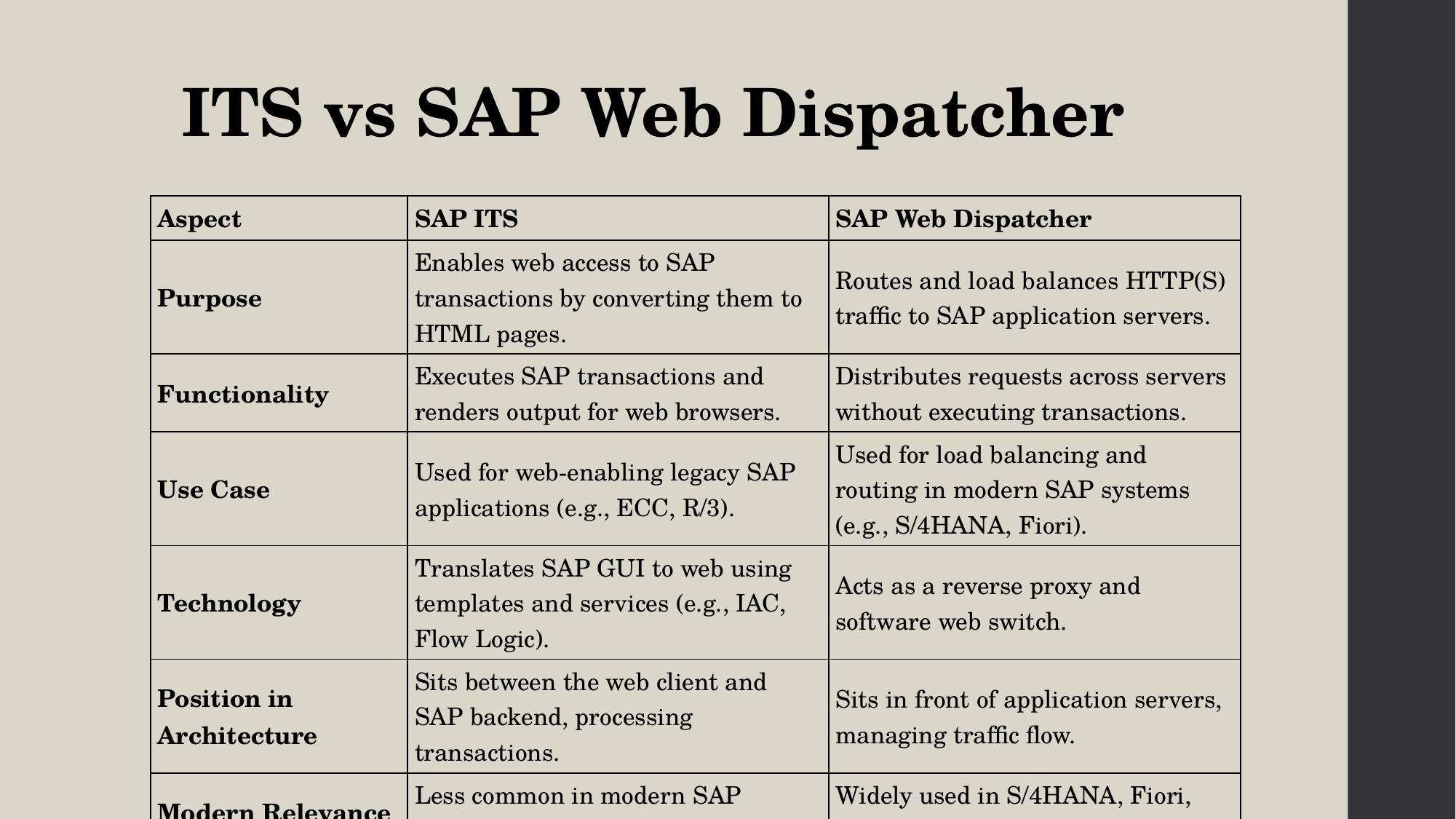

# ITS vs SAP Web Dispatcher
| Aspect | SAP ITS | SAP Web Dispatcher |
| --- | --- | --- |
| Purpose | Enables web access to SAP transactions by converting them to HTML pages. | Routes and load balances HTTP(S) traffic to SAP application servers. |
| Functionality | Executes SAP transactions and renders output for web browsers. | Distributes requests across servers without executing transactions. |
| Use Case | Used for web-enabling legacy SAP applications (e.g., ECC, R/3). | Used for load balancing and routing in modern SAP systems (e.g., S/4HANA, Fiori). |
| Technology | Translates SAP GUI to web using templates and services (e.g., IAC, Flow Logic). | Acts as a reverse proxy and software web switch. |
| Position in Architecture | Sits between the web client and SAP backend, processing transactions. | Sits in front of application servers, managing traffic flow. |
| Modern Relevance | Less common in modern SAP landscapes (replaced by Fiori/UI5). | Widely used in S/4HANA, Fiori, and cloud deployments. |